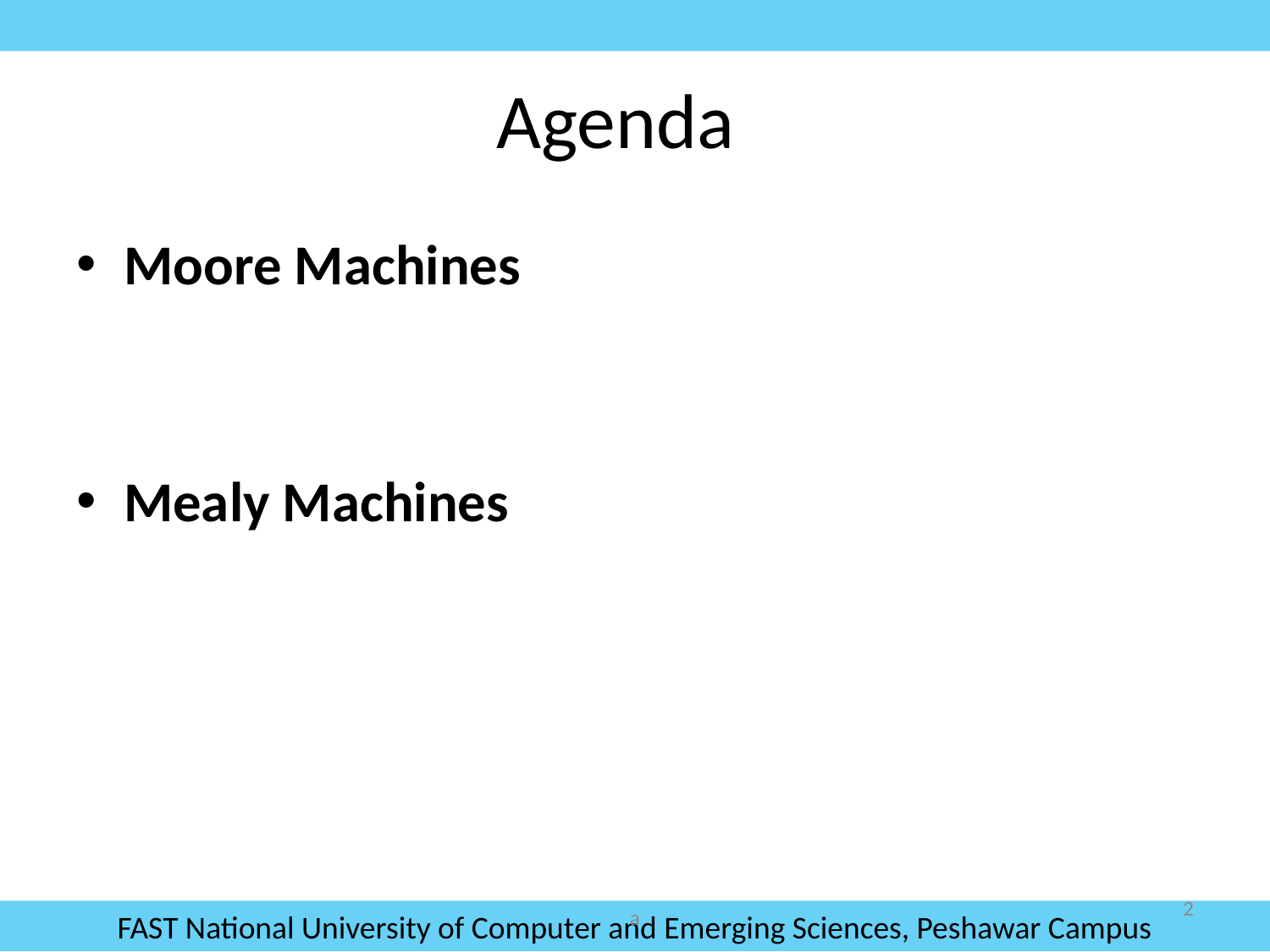

# Agenda
Moore Machines

Mealy Machines

2
a